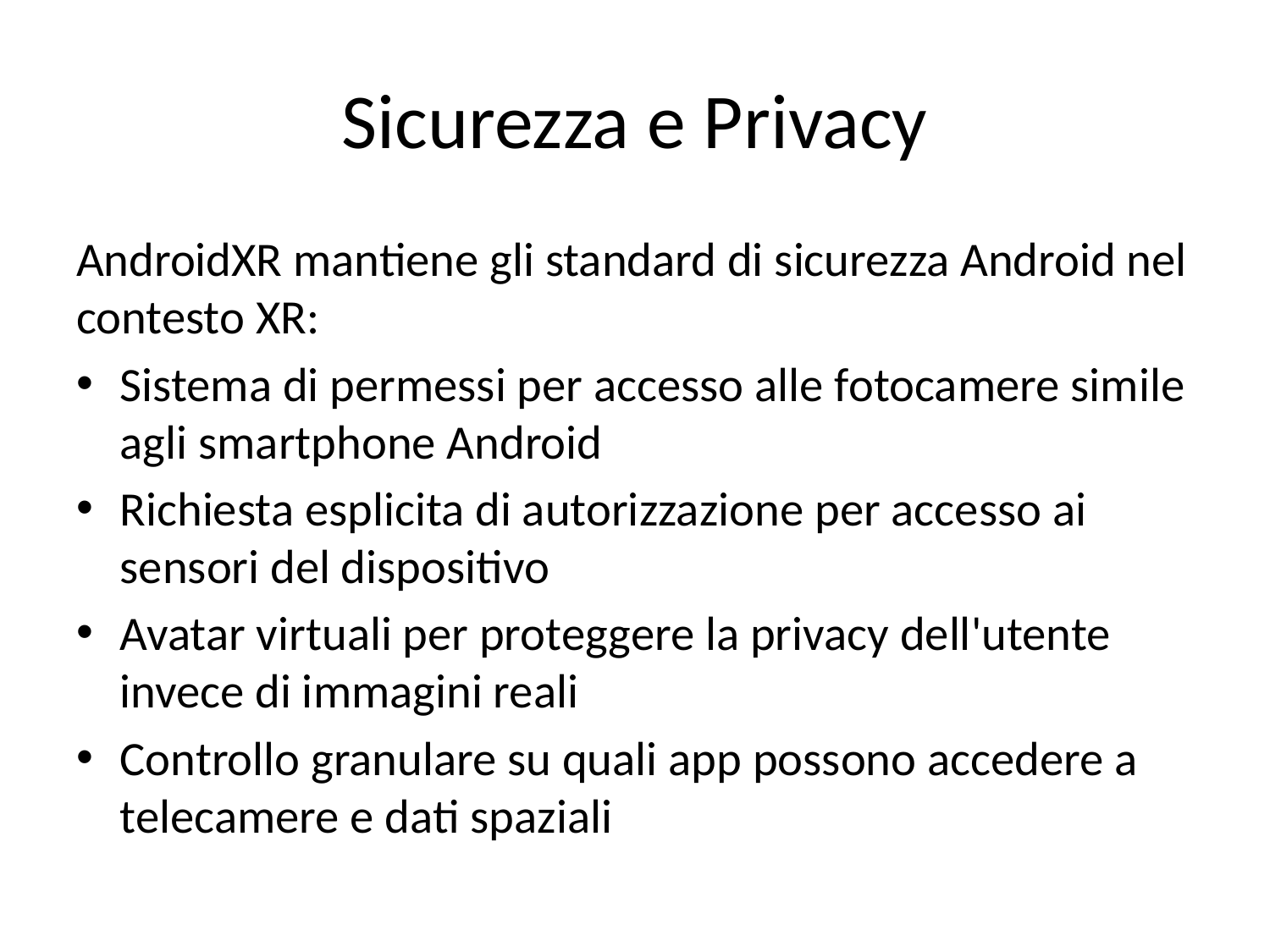

# Sicurezza e Privacy
AndroidXR mantiene gli standard di sicurezza Android nel contesto XR:
Sistema di permessi per accesso alle fotocamere simile agli smartphone Android
Richiesta esplicita di autorizzazione per accesso ai sensori del dispositivo
Avatar virtuali per proteggere la privacy dell'utente invece di immagini reali
Controllo granulare su quali app possono accedere a telecamere e dati spaziali